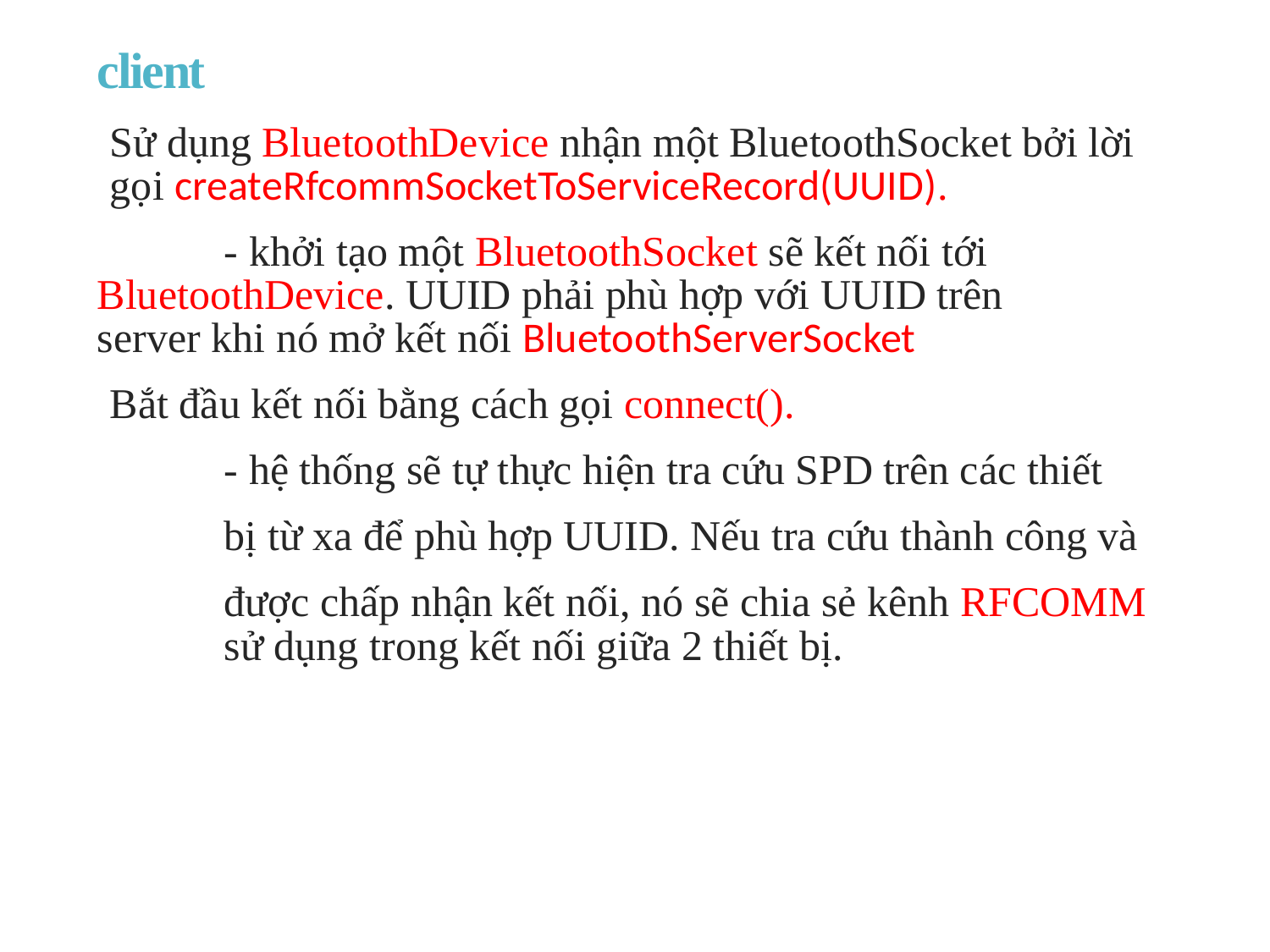

# client
Sử dụng BluetoothDevice nhận một BluetoothSocket bởi lời gọi createRfcommSocketToServiceRecord(UUID).
	- khởi tạo một BluetoothSocket sẽ kết nối tới 	BluetoothDevice. UUID phải phù hợp với UUID trên 	server khi nó mở kết nối BluetoothServerSocket
Bắt đầu kết nối bằng cách gọi connect().
	- hệ thống sẽ tự thực hiện tra cứu SPD trên các thiết
	bị từ xa để phù hợp UUID. Nếu tra cứu thành công và
	được chấp nhận kết nối, nó sẽ chia sẻ kênh RFCOMM 	sử dụng trong kết nối giữa 2 thiết bị.